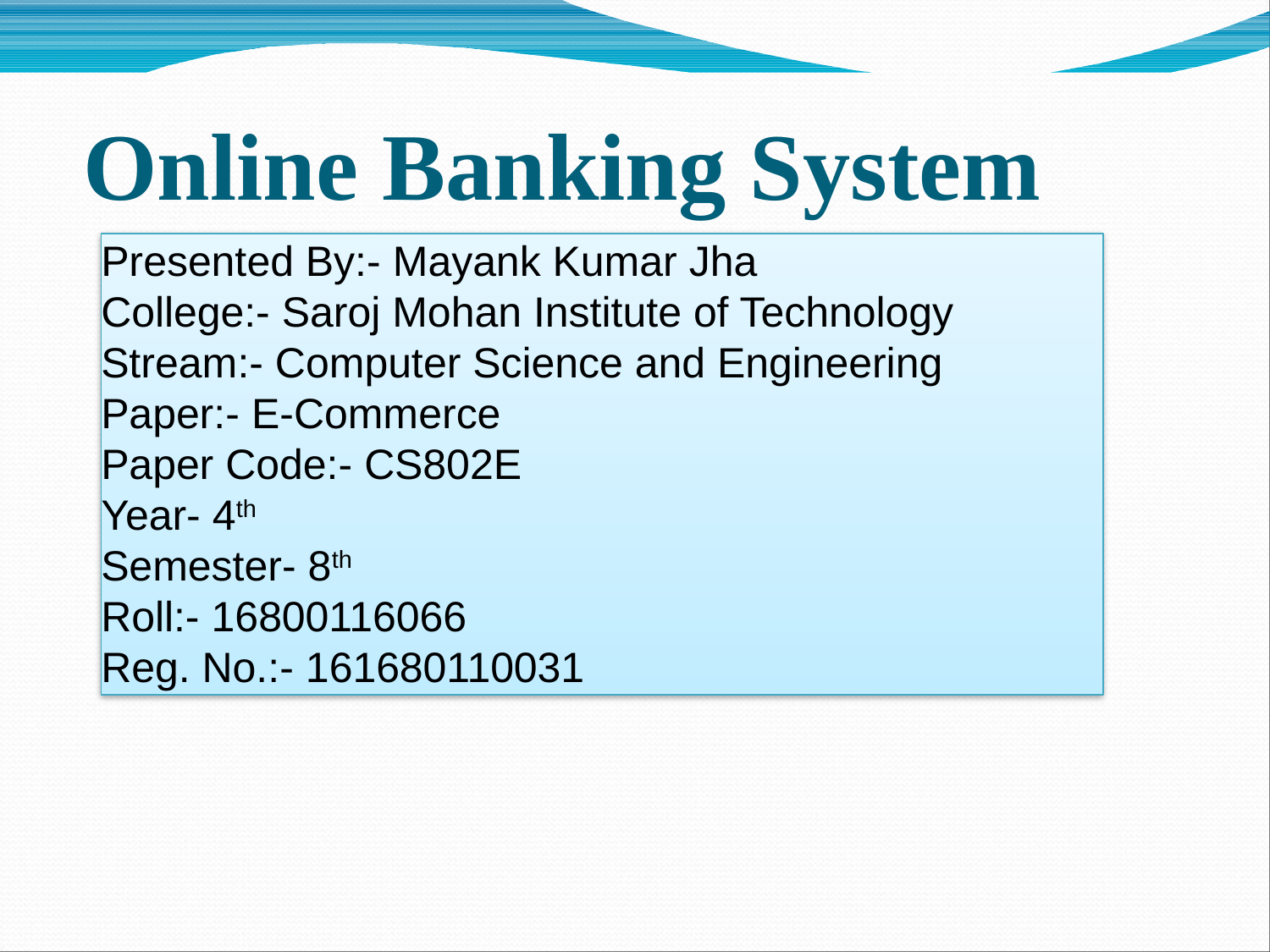

# Online Banking System
Presented By:- Mayank Kumar Jha
College:- Saroj Mohan Institute of Technology
Stream:- Computer Science and Engineering
Paper:- E-Commerce
Paper Code:- CS802E
Year- 4th
Semester- 8th
Roll:- 16800116066
Reg. No.:- 161680110031